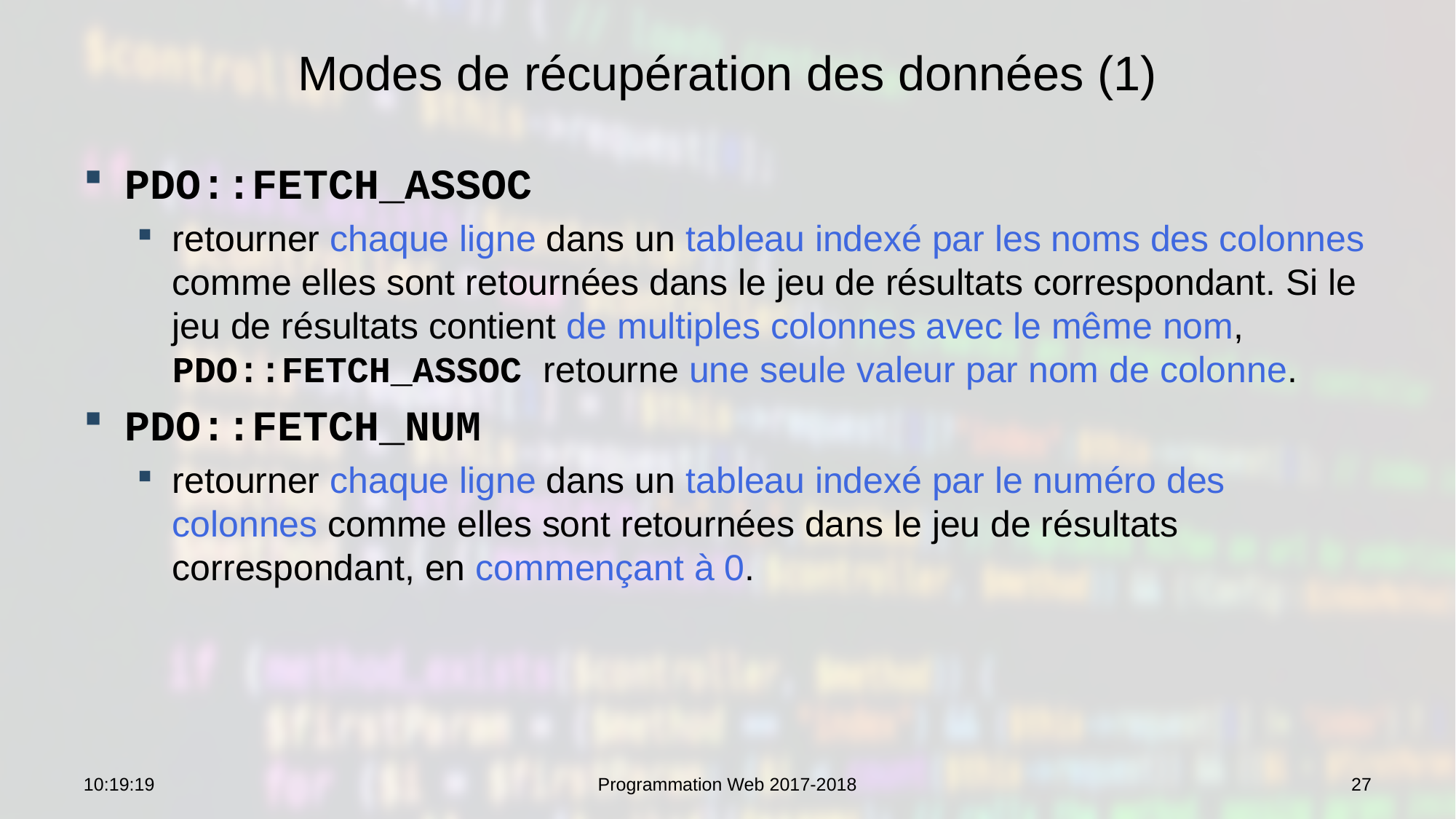

# Modes de récupération des données (1)
PDO::FETCH_ASSOC
retourner chaque ligne dans un tableau indexé par les noms des colonnes comme elles sont retournées dans le jeu de résultats correspondant. Si le jeu de résultats contient de multiples colonnes avec le même nom, PDO::FETCH_ASSOC retourne une seule valeur par nom de colonne.
PDO::FETCH_NUM
retourner chaque ligne dans un tableau indexé par le numéro des colonnes comme elles sont retournées dans le jeu de résultats correspondant, en commençant à 0.

10:19:19
Programmation Web 2017-2018
27